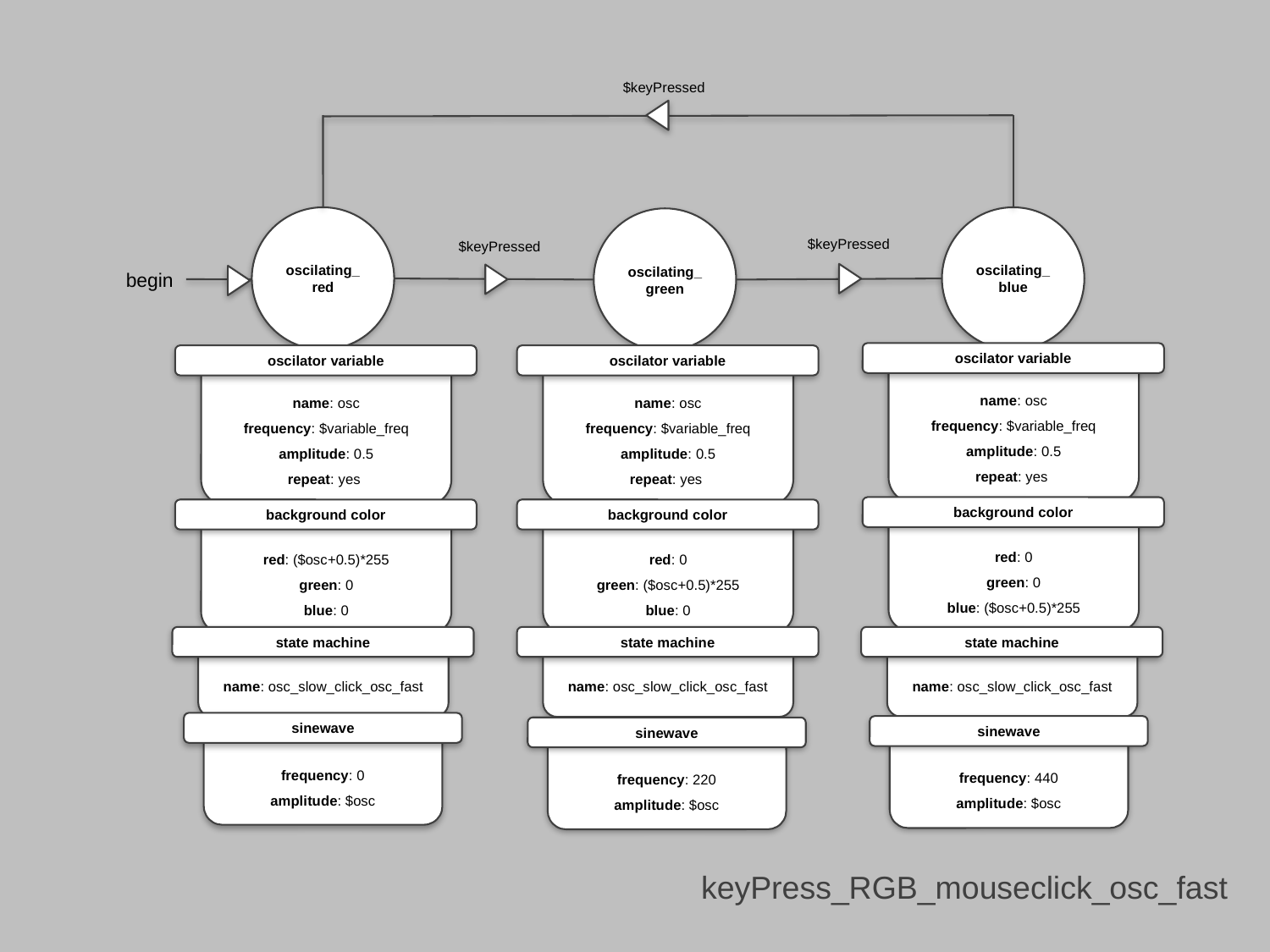

$keyPressed

oscilating_
red
oscilating_
blue
oscilating_
green
$keyPressed
$keyPressed
begin

oscilator variable
oscilator variable
oscilator variable

name: osc
frequency: $variable_freq
amplitude: 0.5
repeat: yes
name: osc
frequency: $variable_freq
amplitude: 0.5
repeat: yes
name: osc
frequency: $variable_freq
amplitude: 0.5
repeat: yes
background color
background color
background color

red: 0
green: 0
blue: ($osc+0.5)*255
red: ($osc+0.5)*255
green: 0
blue: 0
red: 0
green: ($osc+0.5)*255
blue: 0
state machine
state machine
state machine

name: osc_slow_click_osc_fast
name: osc_slow_click_osc_fast
name: osc_slow_click_osc_fast
sinewave

sinewave
sinewave

frequency: 0
amplitude: $osc
frequency: 440
amplitude: $osc
frequency: 220
amplitude: $osc
keyPress_RGB_mouseclick_osc_fast